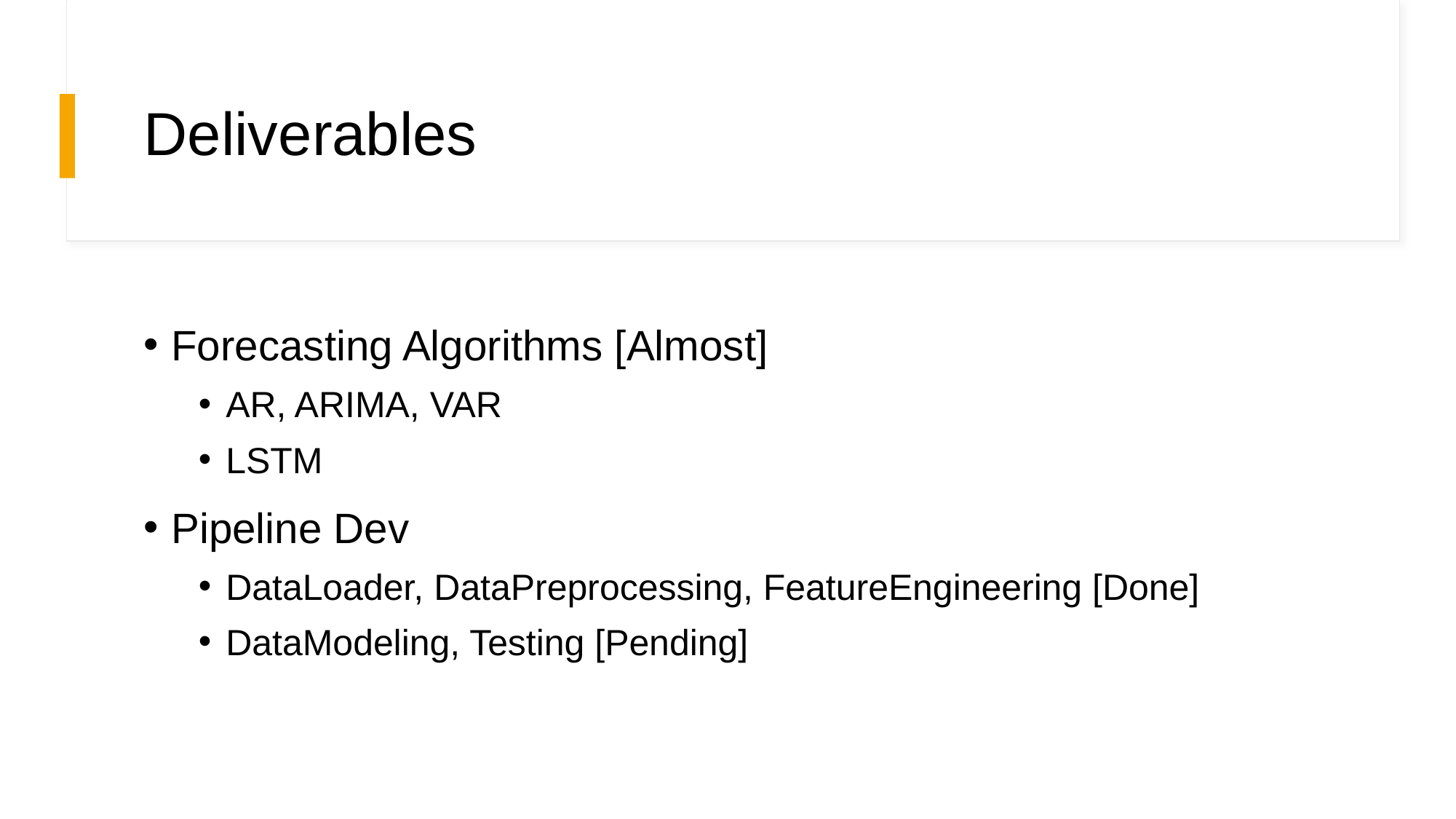

# Deliverables

Forecasting Algorithms [Almost]
AR, ARIMA, VAR
LSTM
Pipeline Dev
DataLoader, DataPreprocessing, FeatureEngineering [Done]
DataModeling, Testing [Pending]